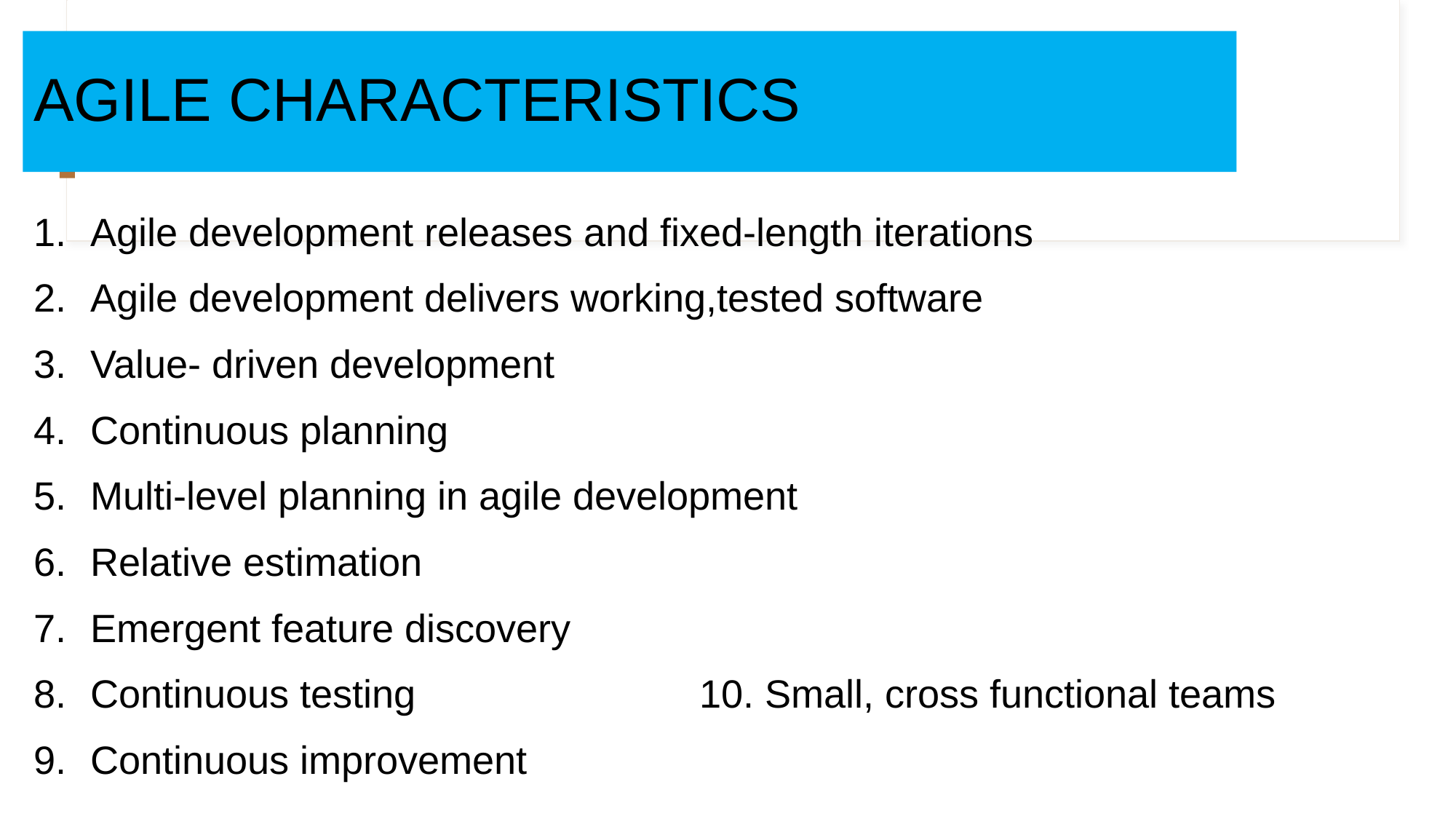

# AGILE CHARACTERISTICS
Agile development releases and fixed-length iterations
Agile development delivers working,tested software
Value- driven development
Continuous planning
Multi-level planning in agile development
Relative estimation
Emergent feature discovery
Continuous testing                          10. Small, cross functional teams
Continuous improvement